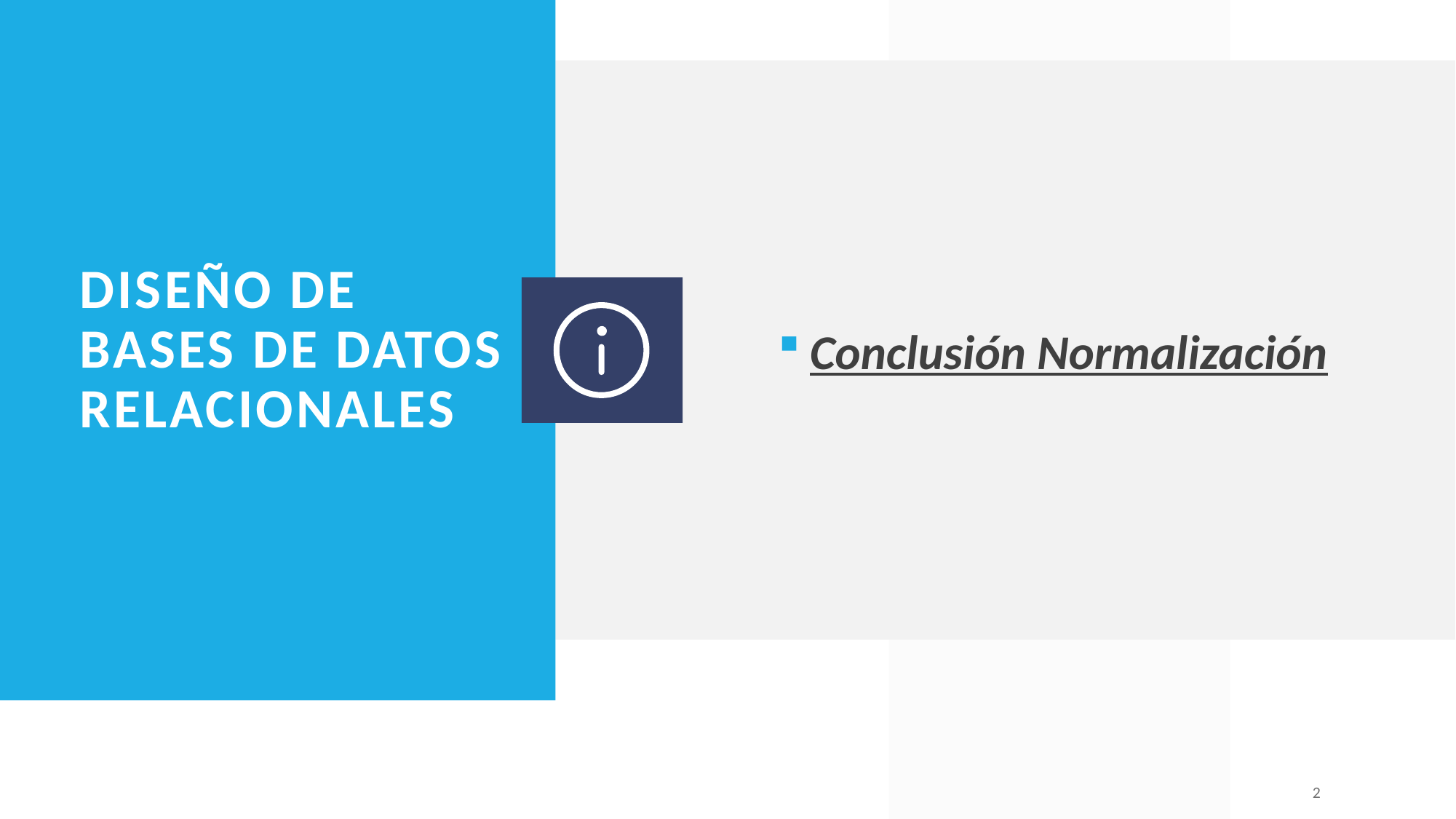

Conclusión Normalización
# Diseño de bases de datos relacionales

2